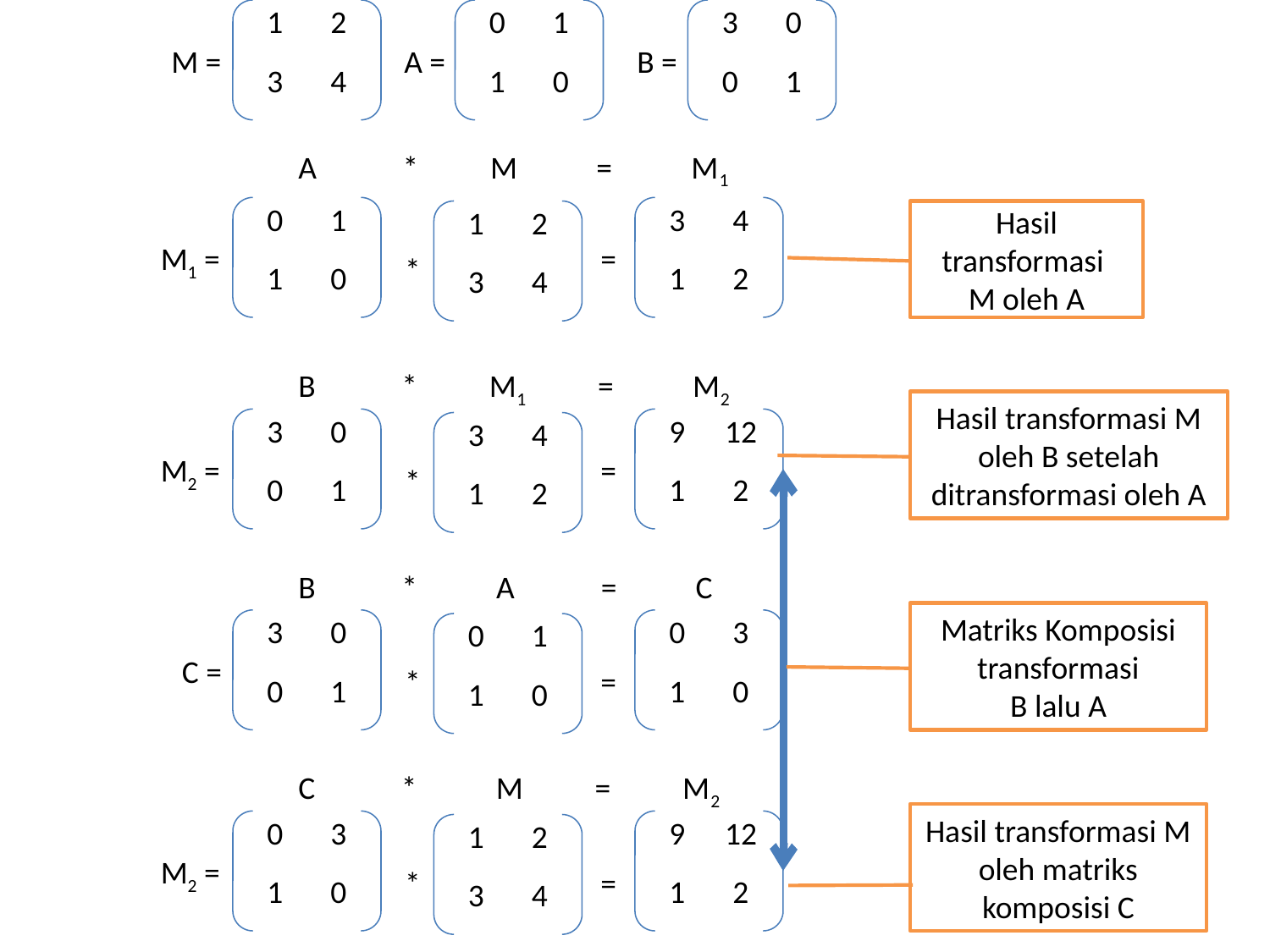

| 1 | 2 |
| --- | --- |
| 3 | 4 |
| 0 | 1 |
| --- | --- |
| 1 | 0 |
| 3 | 0 |
| --- | --- |
| 0 | 1 |
M =
A =
B =
A            *          M           =           M1

| 0 | 1 |
| --- | --- |
| 1 | 0 |

| 3 | 4 |
| --- | --- |
| 1 | 2 |
Hasil transformasi
M oleh A
| 1 | 2 |
| --- | --- |
| 3 | 4 |
M1 =
=
*
B            *          M1          =           M2
Hasil transformasi M oleh B setelah ditransformasi oleh A

| 3 | 0 |
| --- | --- |
| 0 | 1 |

| 9 | 12 |
| --- | --- |
| 1 | 2 |
| 3 | 4 |
| --- | --- |
| 1 | 2 |
M2 =
=
*
B            *           A            =           C
Matriks Komposisi
transformasi
B lalu A

| 3 | 0 |
| --- | --- |
| 0 | 1 |

| 0 | 3 |
| --- | --- |
| 1 | 0 |
| 0 | 1 |
| --- | --- |
| 1 | 0 |
C =
*
=
C            *           M          =          M2
Hasil transformasi M oleh matriks komposisi C

| 0 | 3 |
| --- | --- |
| 1 | 0 |

| 9 | 12 |
| --- | --- |
| 1 | 2 |
| 1 | 2 |
| --- | --- |
| 3 | 4 |
M2 =
*
=